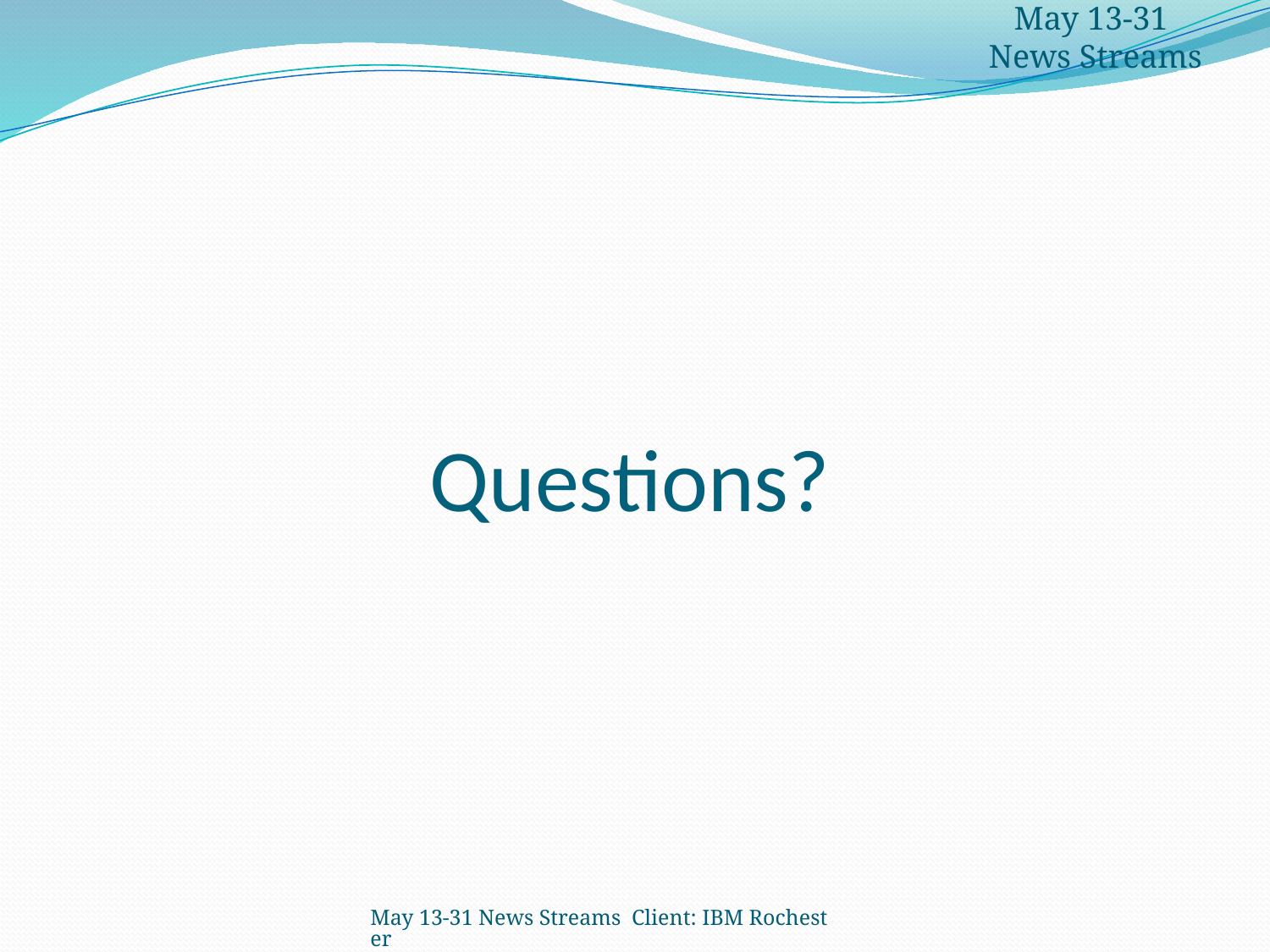

May 13-31
News Streams
# Questions?
May 13-31 News Streams  Client: IBM Rochester